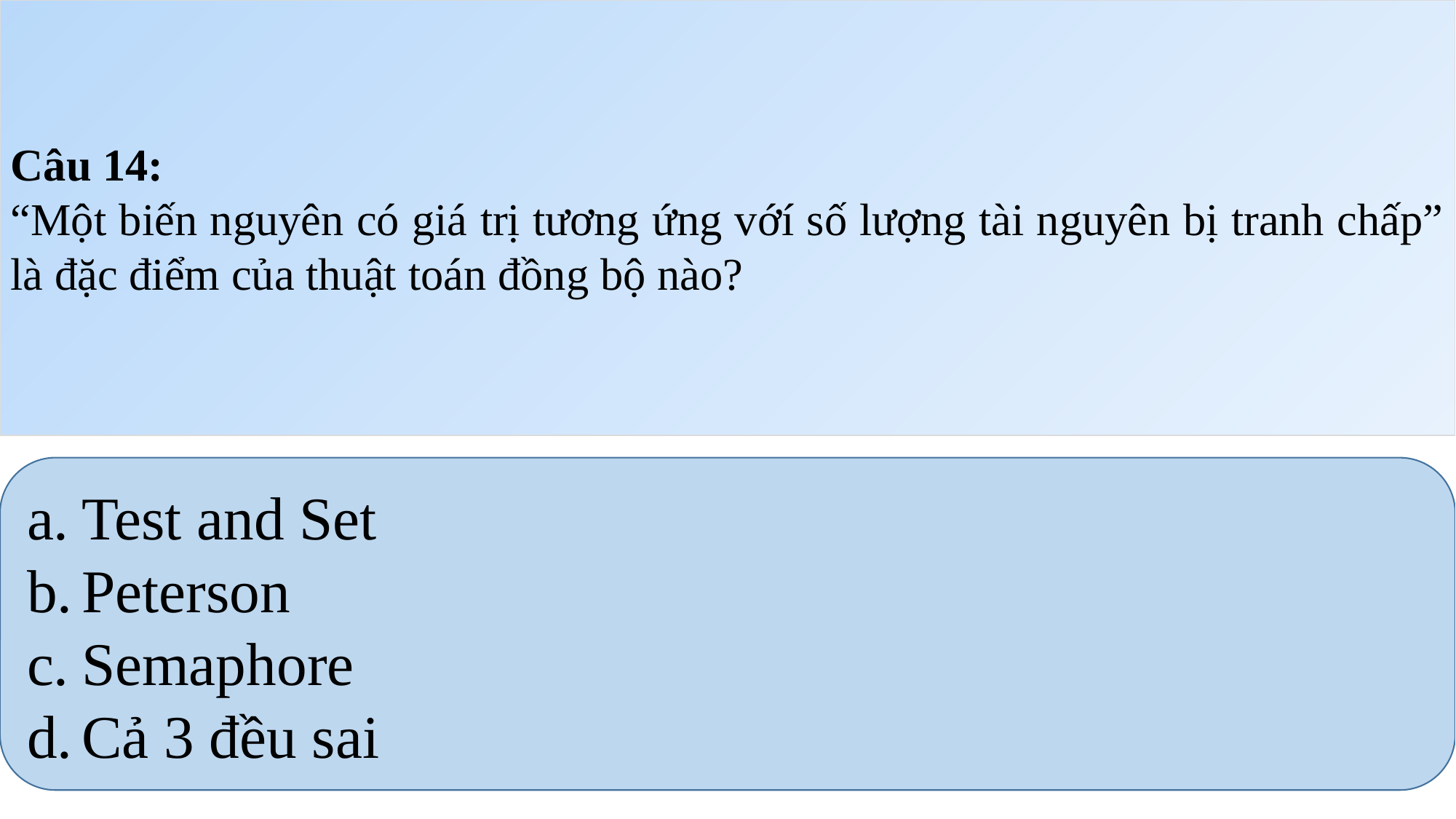

Câu 14:
“Một biến nguyên có giá trị tương ứng vớí số lượng tài nguyên bị tranh chấp” là đặc điểm của thuật toán đồng bộ nào?
Test and Set
Peterson
Semaphore
Cả 3 đều sai